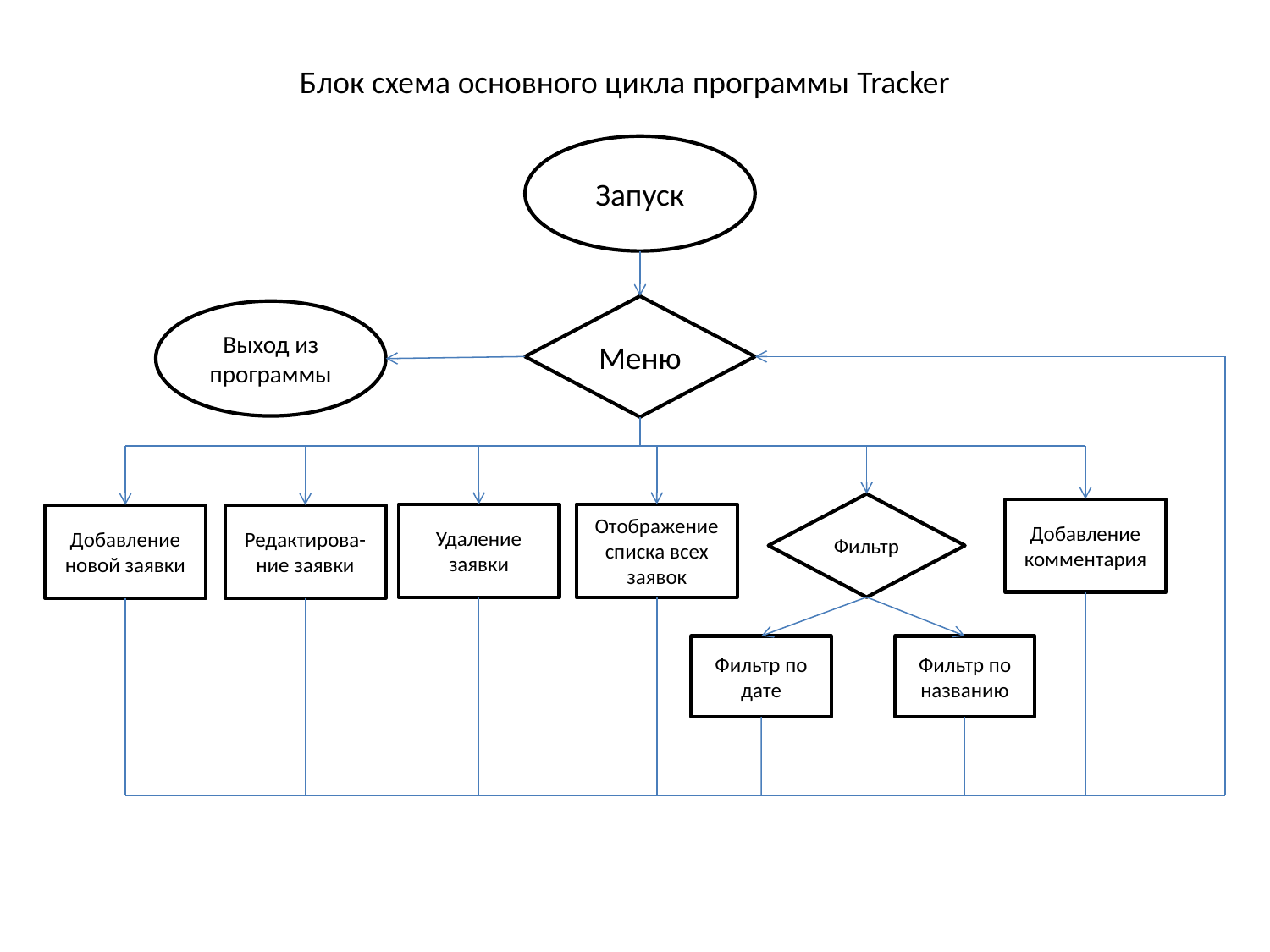

# Блок схема основного цикла программы Tracker
Запуск
Меню
Выход из программы
Фильтр
Добавление комментария
Удаление заявки
Отображение списка всех заявок
Добавление новой заявки
Редактирова-ние заявки
Фильтр по дате
Фильтр по названию